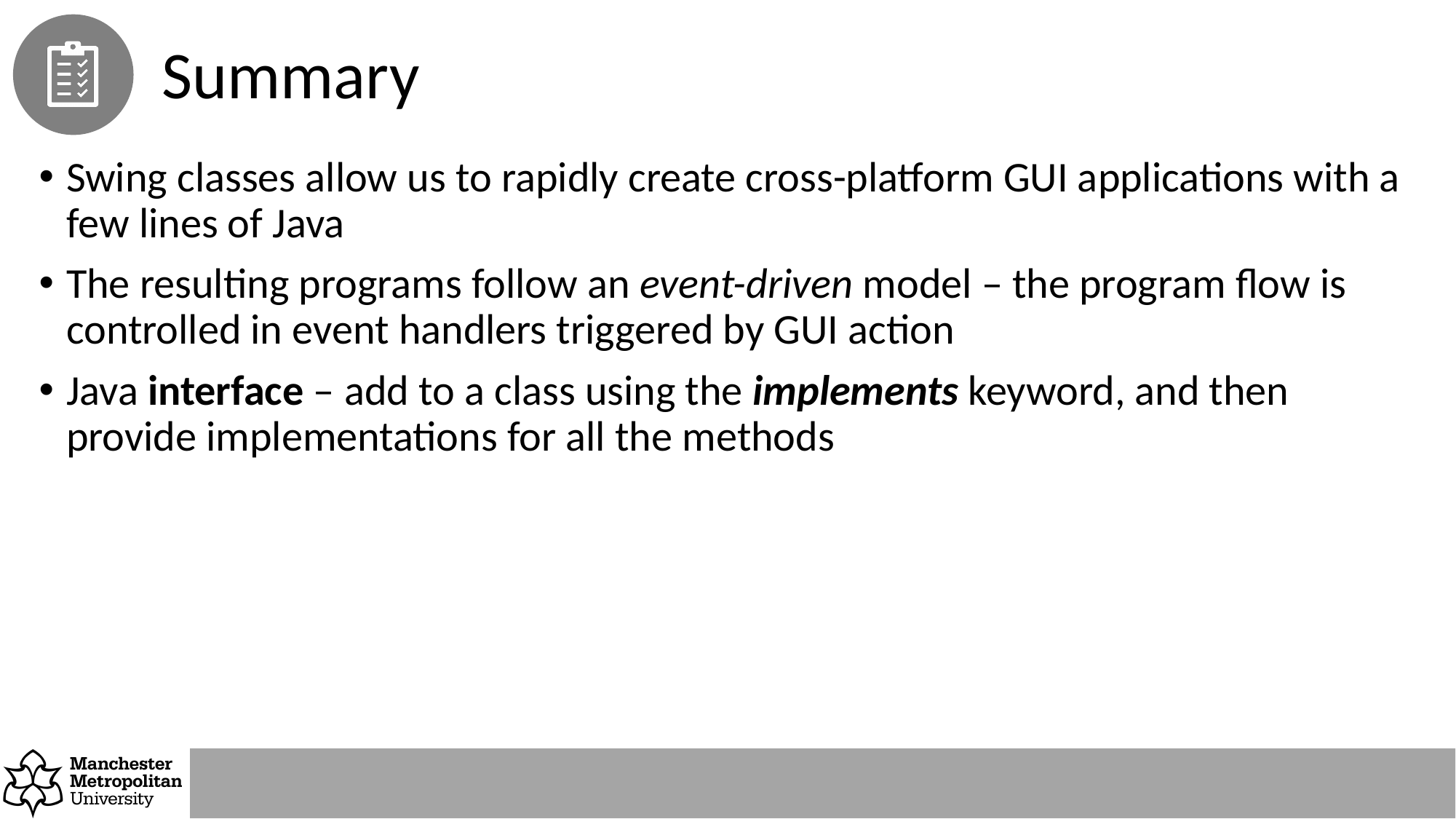

# Summary

Swing classes allow us to rapidly create cross-platform GUI applications with a few lines of Java
The resulting programs follow an event-driven model – the program flow is controlled in event handlers triggered by GUI action
Java interface – add to a class using the implements keyword, and then provide implementations for all the methods